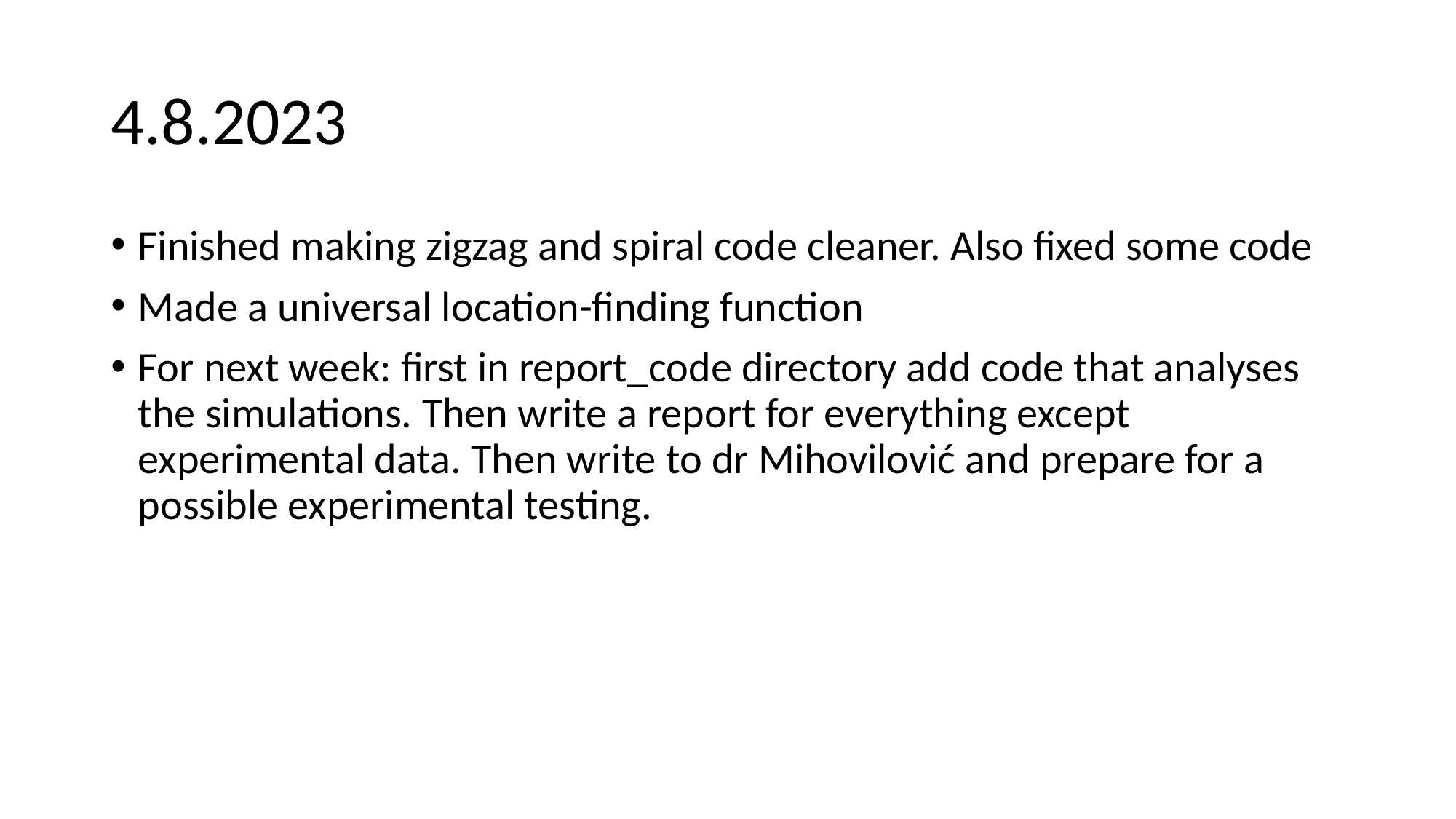

# 4.8.2023
Finished making zigzag and spiral code cleaner. Also fixed some code
Made a universal location-finding function
For next week: first in report_code directory add code that analyses the simulations. Then write a report for everything except experimental data. Then write to dr Mihovilović and prepare for a possible experimental testing.